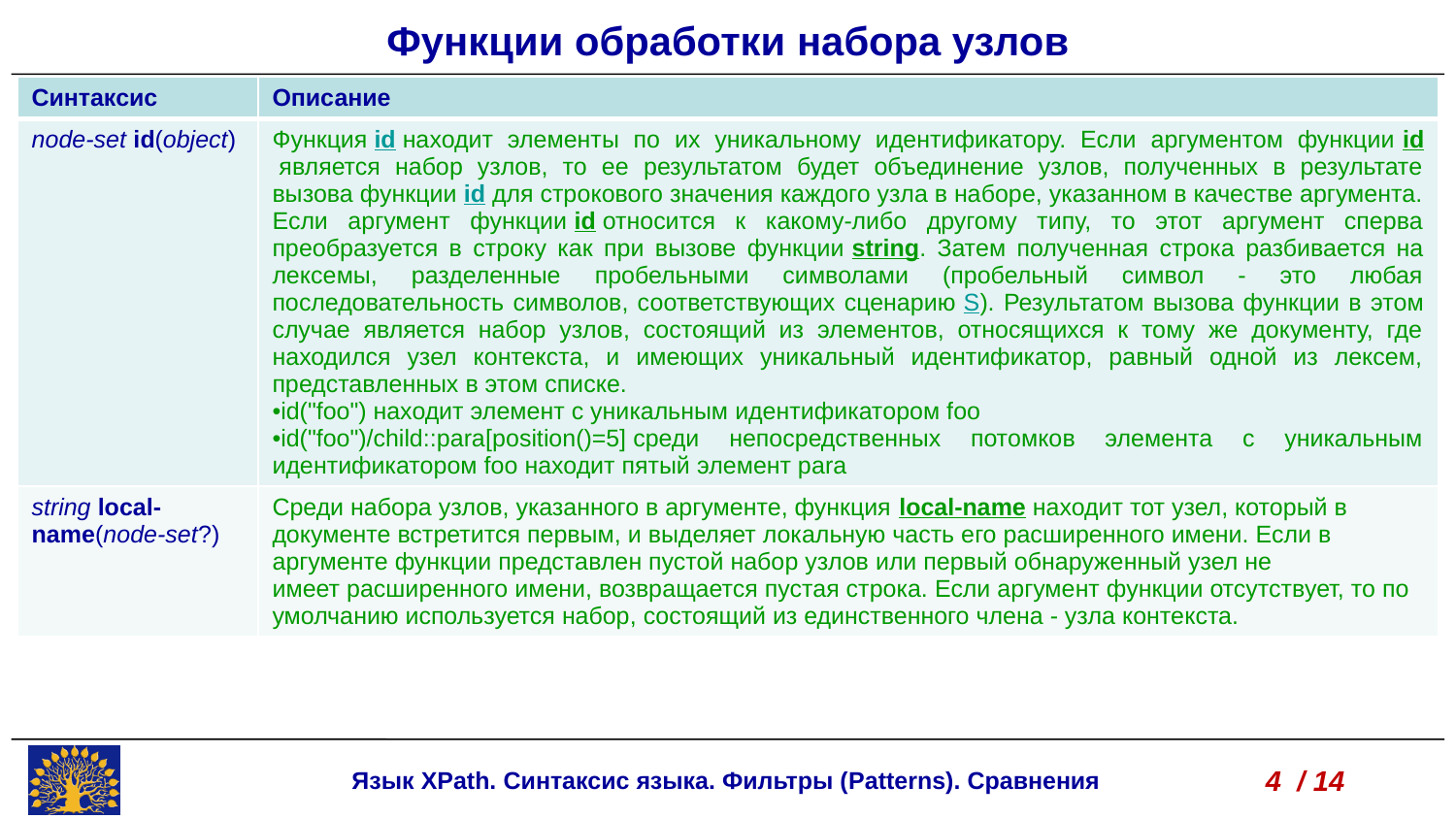

Функции обработки набора узлов
| Синтаксис | Описание |
| --- | --- |
| node-set id(object) | Функция id находит элементы по их уникальному идентификатору. Если аргументом функции id является набор узлов, то ее результатом будет объединение узлов, полученных в результате вызова функции id для строкового значения каждого узла в наборе, указанном в качестве аргумента. Если аргумент функции id относится к какому-либо другому типу, то этот аргумент сперва преобразуется в строку как при вызове функции string. Затем полученная строка разбивается на лексемы, разделенные пробельными символами (пробельный символ - это любая последовательность символов, соответствующих сценарию S). Результатом вызова функции в этом случае является набор узлов, состоящий из элементов, относящихся к тому же документу, где находился узел контекста, и имеющих уникальный идентификатор, равный одной из лексем, представленных в этом списке. id("foo") находит элемент с уникальным идентификатором foo id("foo")/child::para[position()=5] среди непосредственных потомков элемента с уникальным идентификатором foo находит пятый элемент para |
| string local-name(node-set?) | Среди набора узлов, указанного в аргументе, функция local-name находит тот узел, который в документе встретится первым, и выделяет локальную часть его расширенного имени. Если в аргументе функции представлен пустой набор узлов или первый обнаруженный узел не имеет расширенного имени, возвращается пустая строка. Если аргумент функции отсутствует, то по умолчанию используется набор, состоящий из единственного члена - узла контекста. |